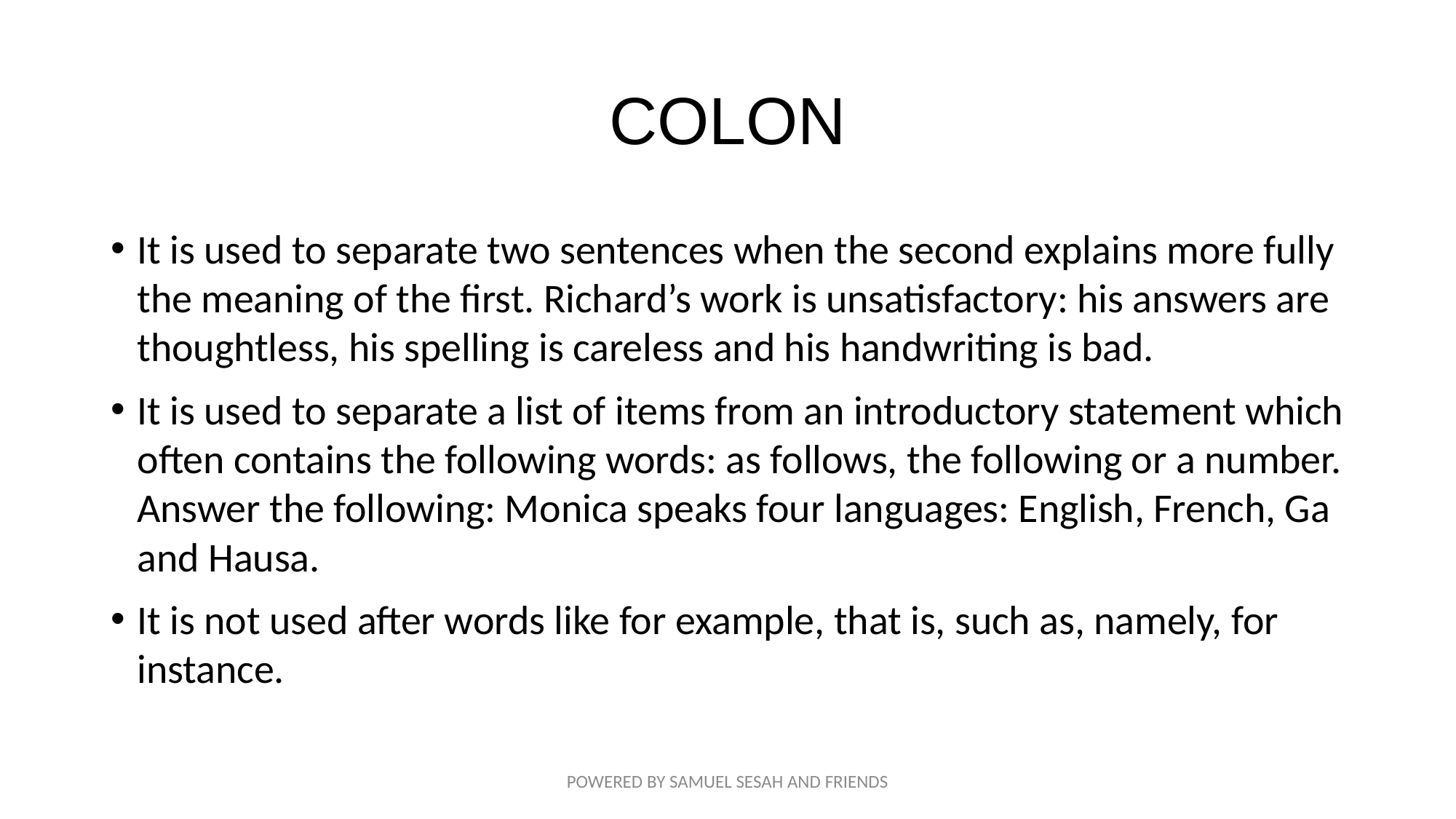

# COLON
It is used to separate two sentences when the second explains more fully the meaning of the first. Richard’s work is unsatisfactory: his answers are thoughtless, his spelling is careless and his handwriting is bad.
It is used to separate a list of items from an introductory statement which often contains the following words: as follows, the following or a number. Answer the following: Monica speaks four languages: English, French, Ga and Hausa.
It is not used after words like for example, that is, such as, namely, for instance.
POWERED BY SAMUEL SESAH AND FRIENDS